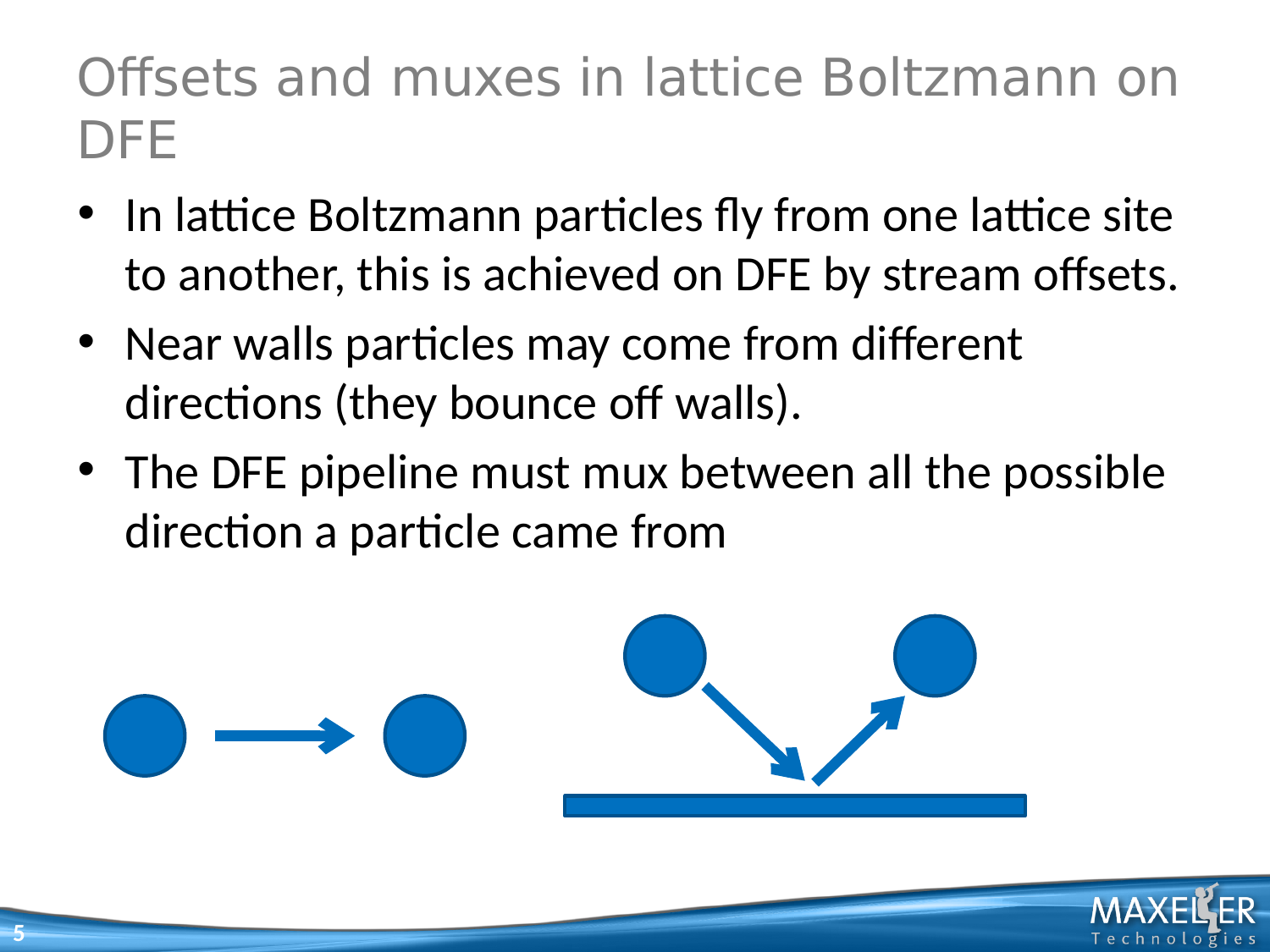

# Offsets and muxes in lattice Boltzmann on DFE
In lattice Boltzmann particles fly from one lattice site to another, this is achieved on DFE by stream offsets.
Near walls particles may come from different directions (they bounce off walls).
The DFE pipeline must mux between all the possible direction a particle came from